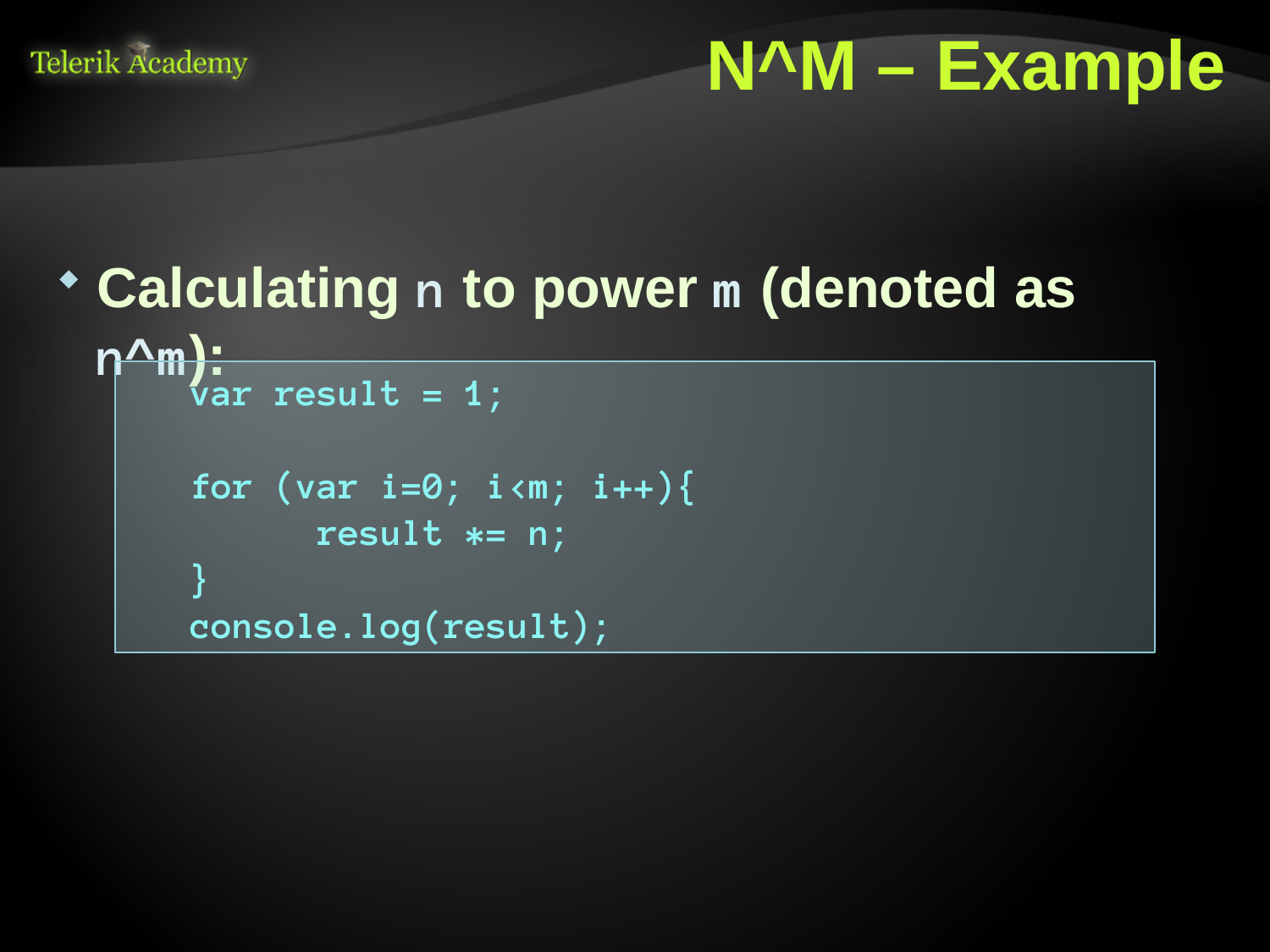

# N^M – Example
Calculating n to power m (denoted as n^m):
var result = 1;

for (var i=0; i<m; i++){
	result *= n;
}
console.log(result);